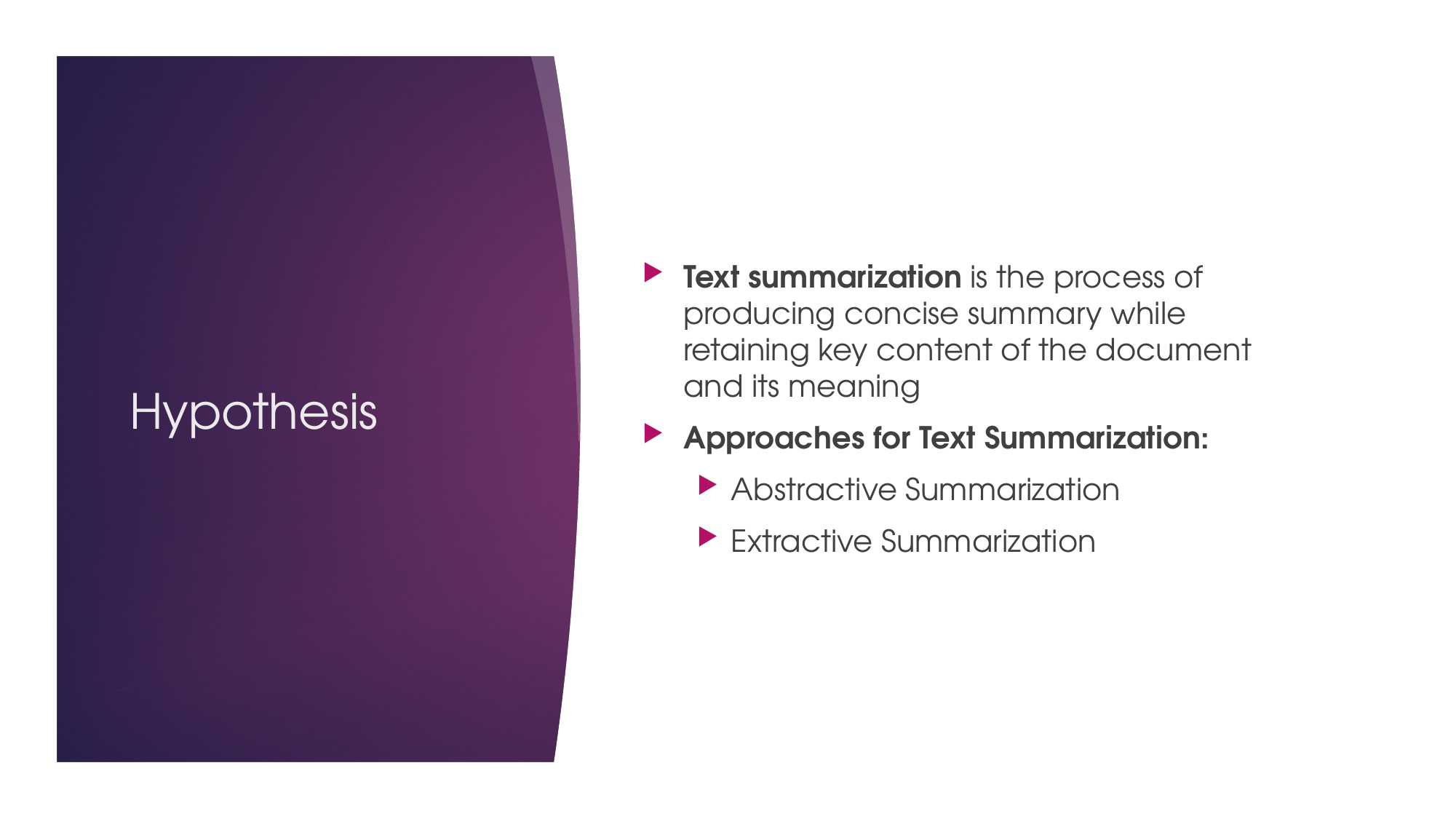

Text summarization is the process of producing concise summary while retaining key content of the document and its meaning
Approaches for Text Summarization:
Abstractive Summarization
Extractive Summarization
# Hypothesis